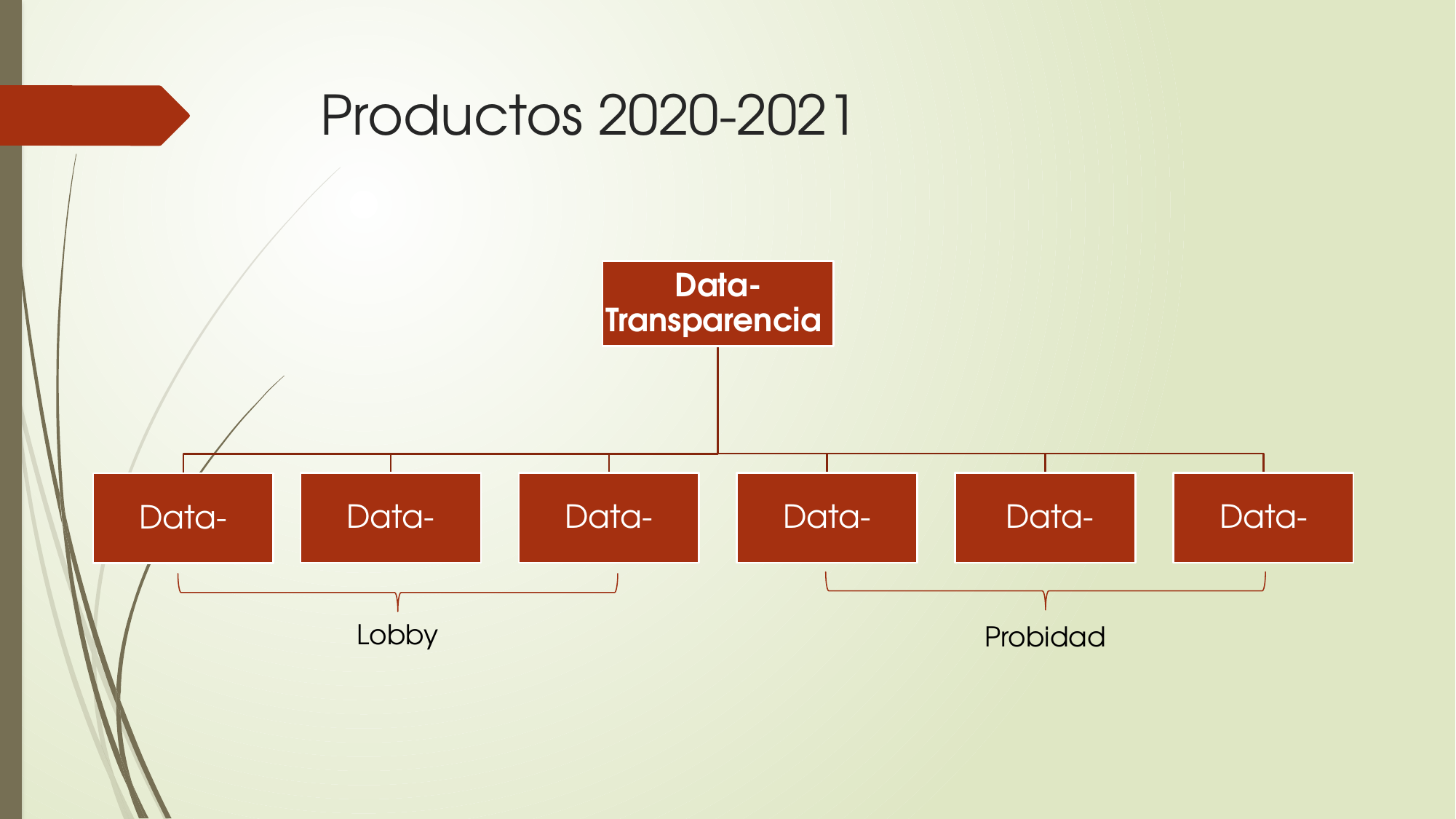

# Productos 2020-2021
Data-Transparencia
Data-
Data-
Data-
Data-
 Data-
Data-

Lobby
Probidad